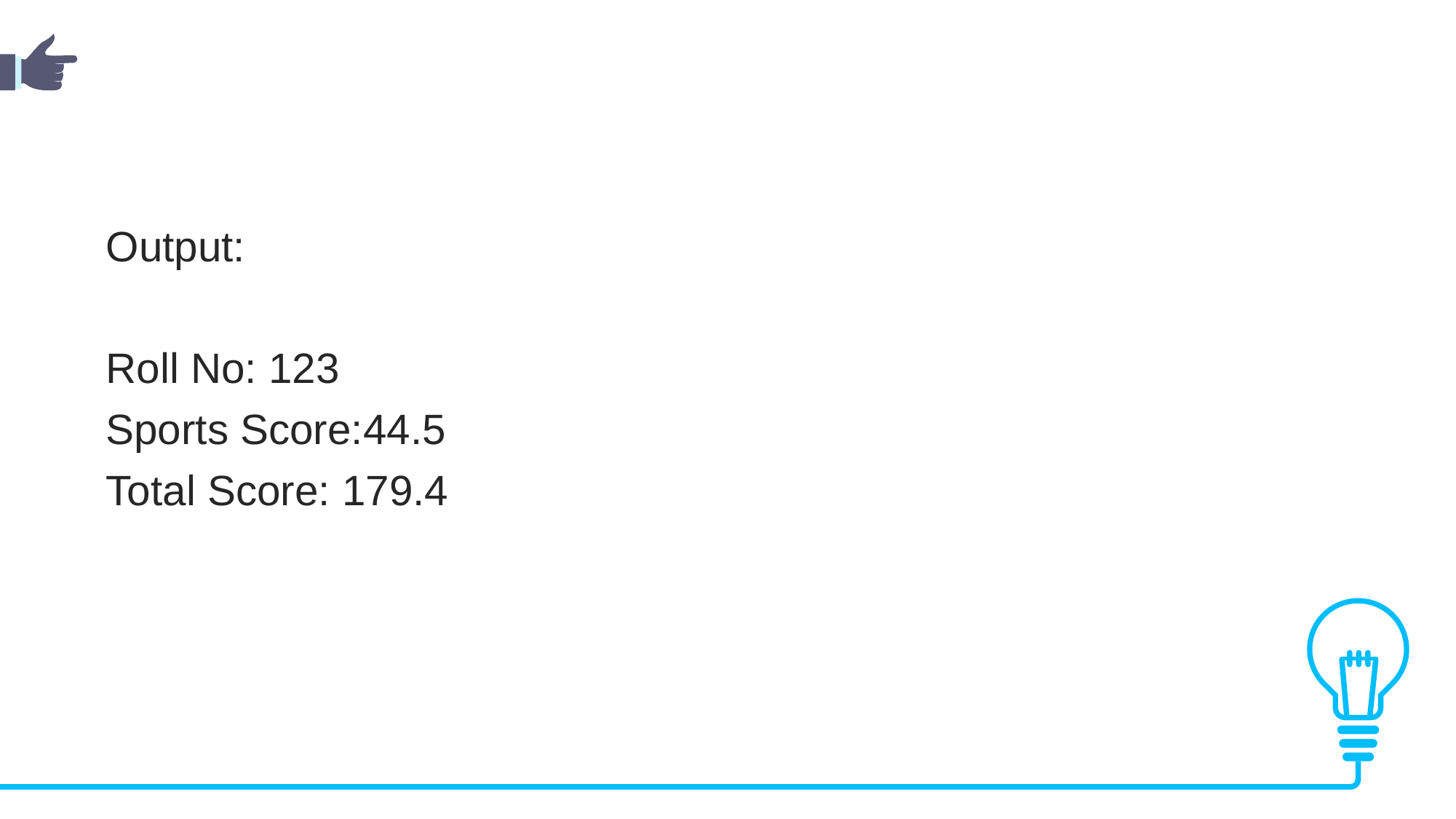

Output:

Roll No: 123
Sports Score:44.5
Total Score: 179.4